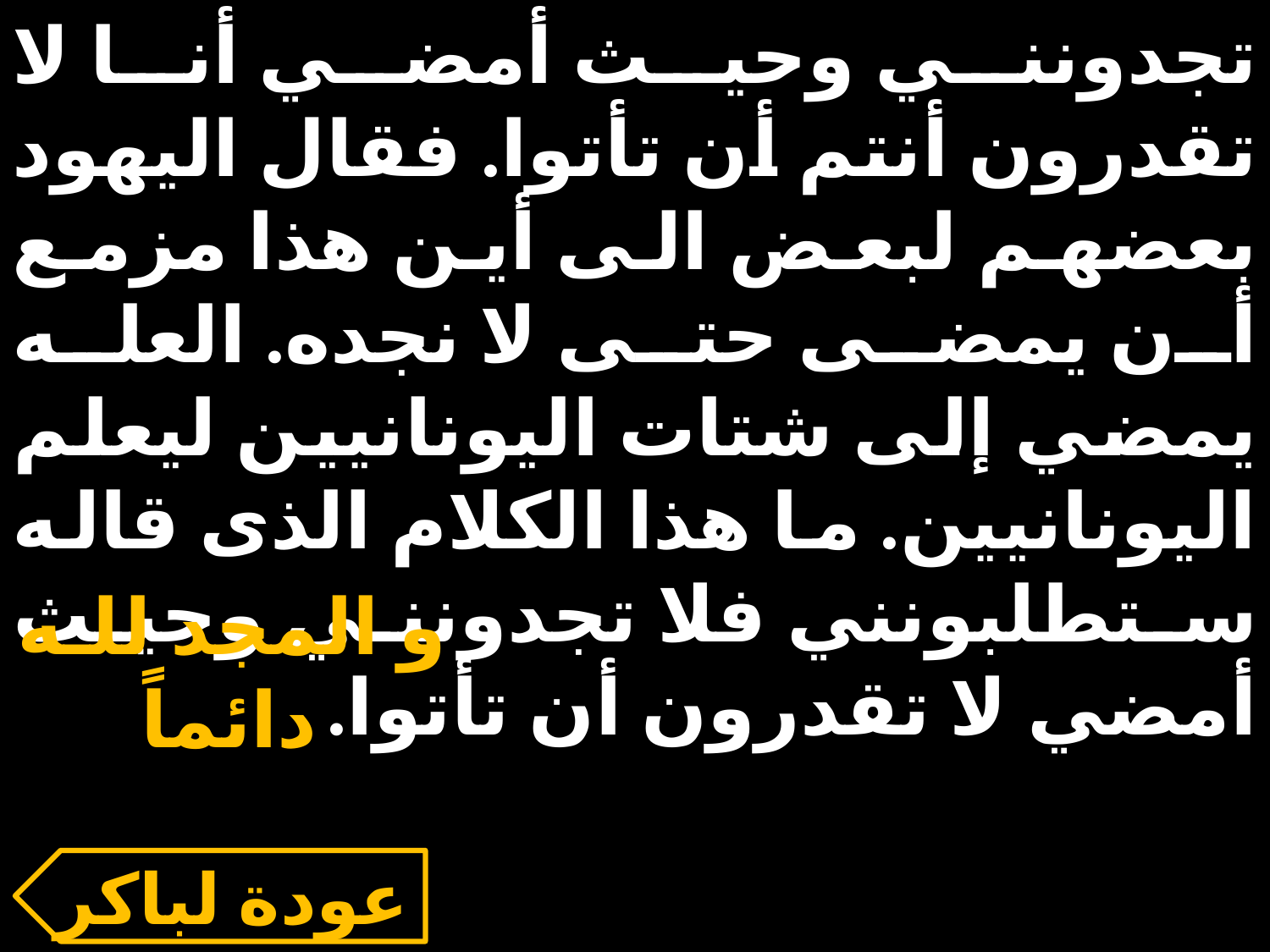

تجدونني وحيث أمضي أنا لا تقدرون أنتم أن تأتوا. فقال اليهود بعضهم لبعض الى أين هذا مزمع أن يمضى حتى لا نجده. العله يمضي إلى شتات اليونانيين ليعلم اليونانيين. ما هذا الكلام الذى قاله ستطلبونني فلا تجدونني وحيث أمضي لا تقدرون أن تأتوا.
و المجد للـه دائماً
عودة لباكر